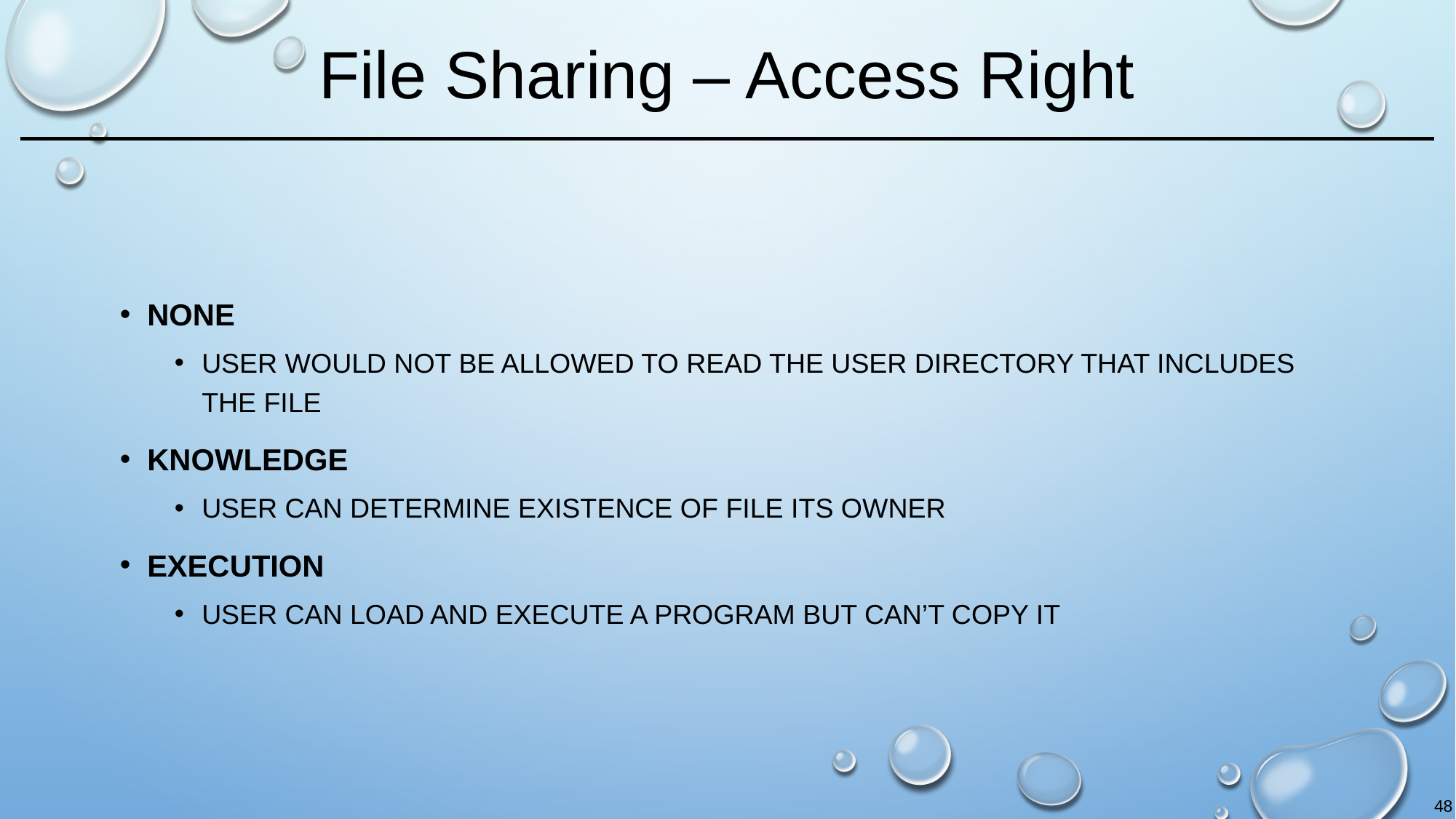

# File Sharing – Access Right
None
user would not be allowed to read the user directory that includes the file
Knowledge
user can determine existence of file its owner
Execution
user can load and execute a program but can’t copy it
48